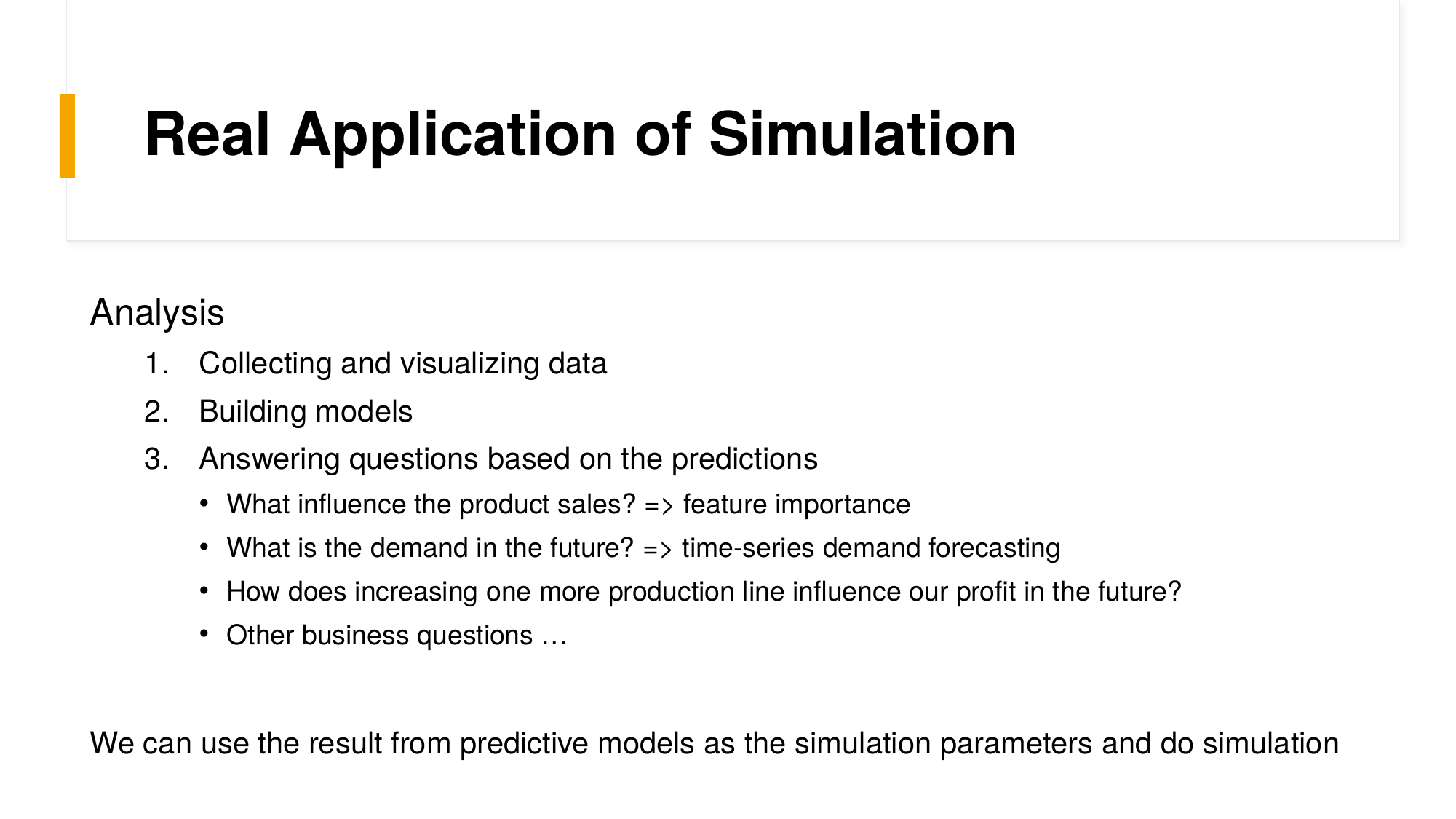

# Real Application of Simulation
Analysis
Collecting and visualizing data
Building models
Answering questions based on the predictions
What influence the product sales? => feature importance
What is the demand in the future? => time-series demand forecasting
How does increasing one more production line influence our profit in the future?
Other business questions …

We can use the result from predictive models as the simulation parameters and do simulation